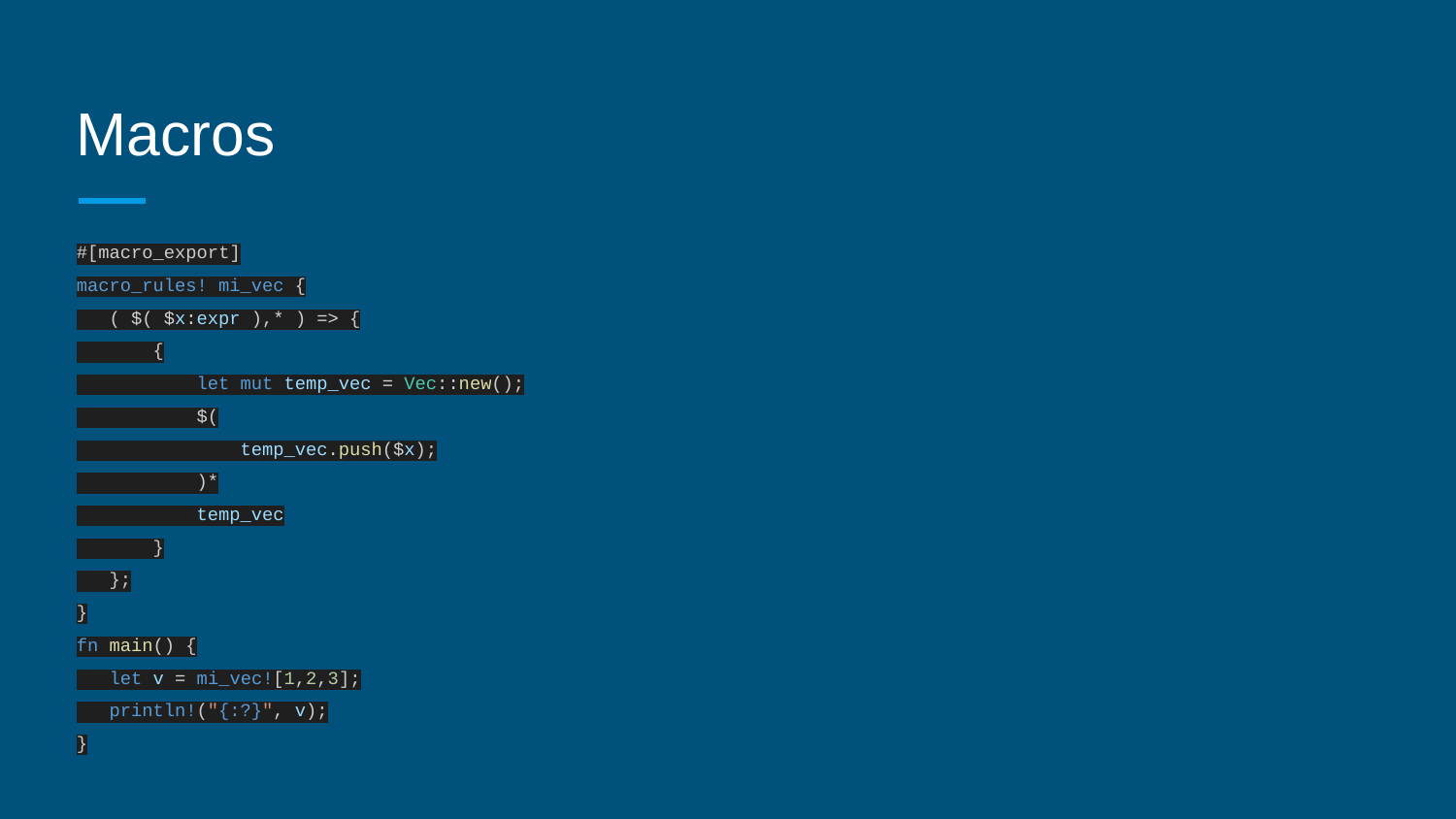

# Macros
#[macro_export]
macro_rules! mi_vec {
   ( $( $x:expr ),* ) => {
       {
           let mut temp_vec = Vec::new();
           $(
               temp_vec.push($x);
           )*
           temp_vec
       }
   };
}
fn main() {
   let v = mi_vec![1,2,3];
   println!("{:?}", v);
}